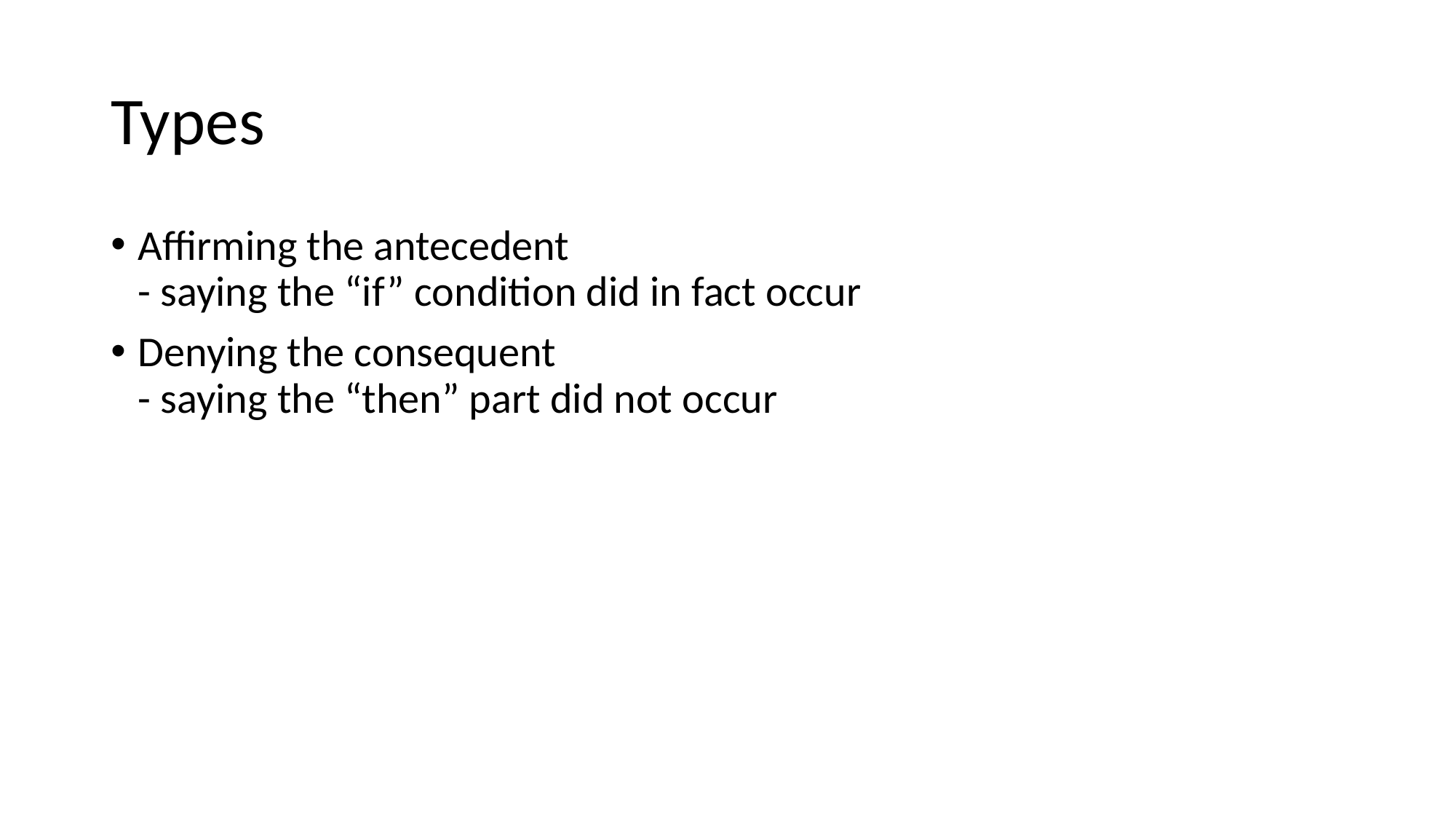

# Types
Affirming the antecedent
- saying the “if” condition did in fact occur
Denying the consequent
- saying the “then” part did not occur